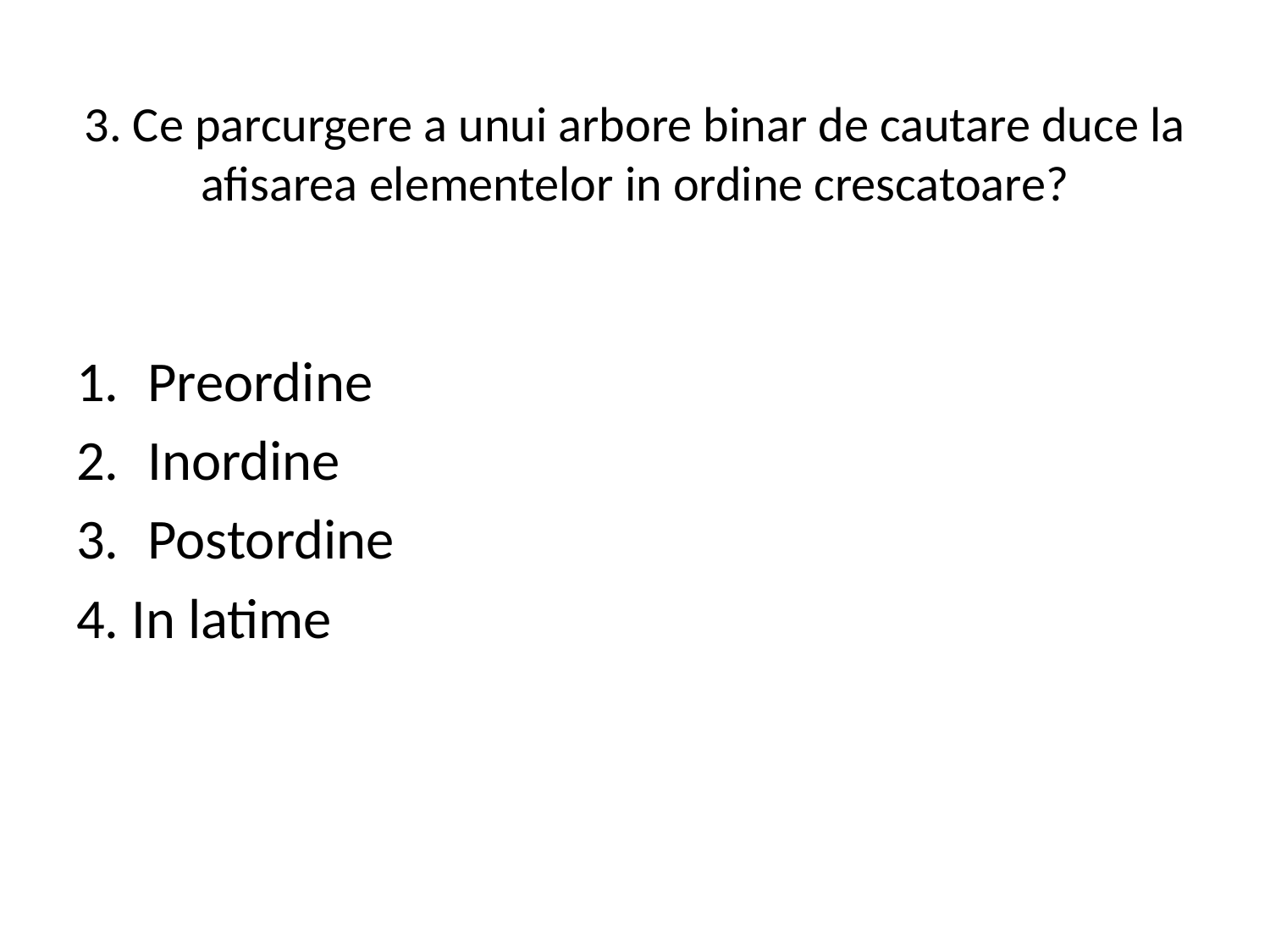

# 3. Ce parcurgere a unui arbore binar de cautare duce la afisarea elementelor in ordine crescatoare?
Preordine
Inordine
Postordine
4. In latime